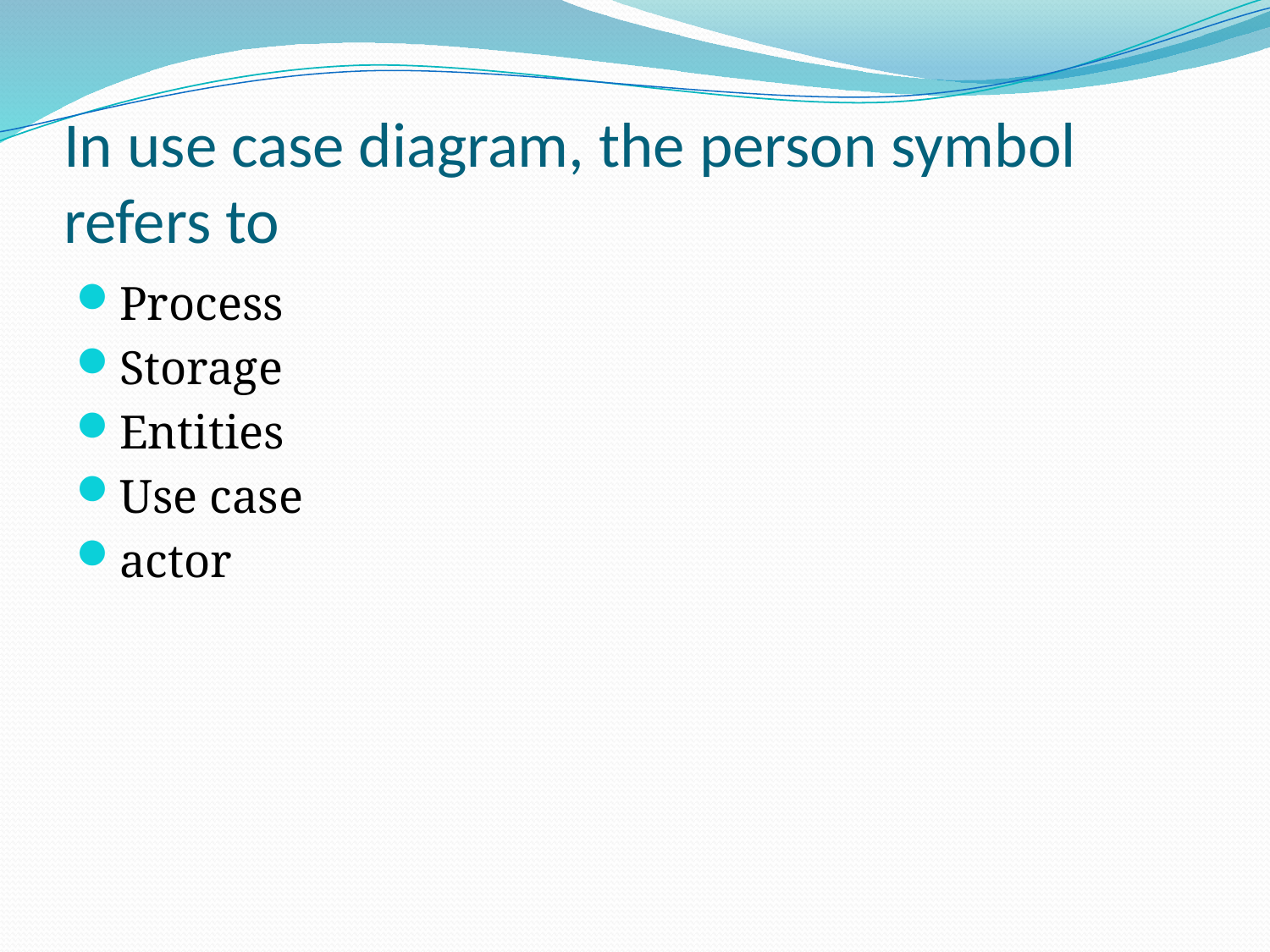

# In use case diagram, the person symbol refers to
Process
Storage
Entities
Use case
actor